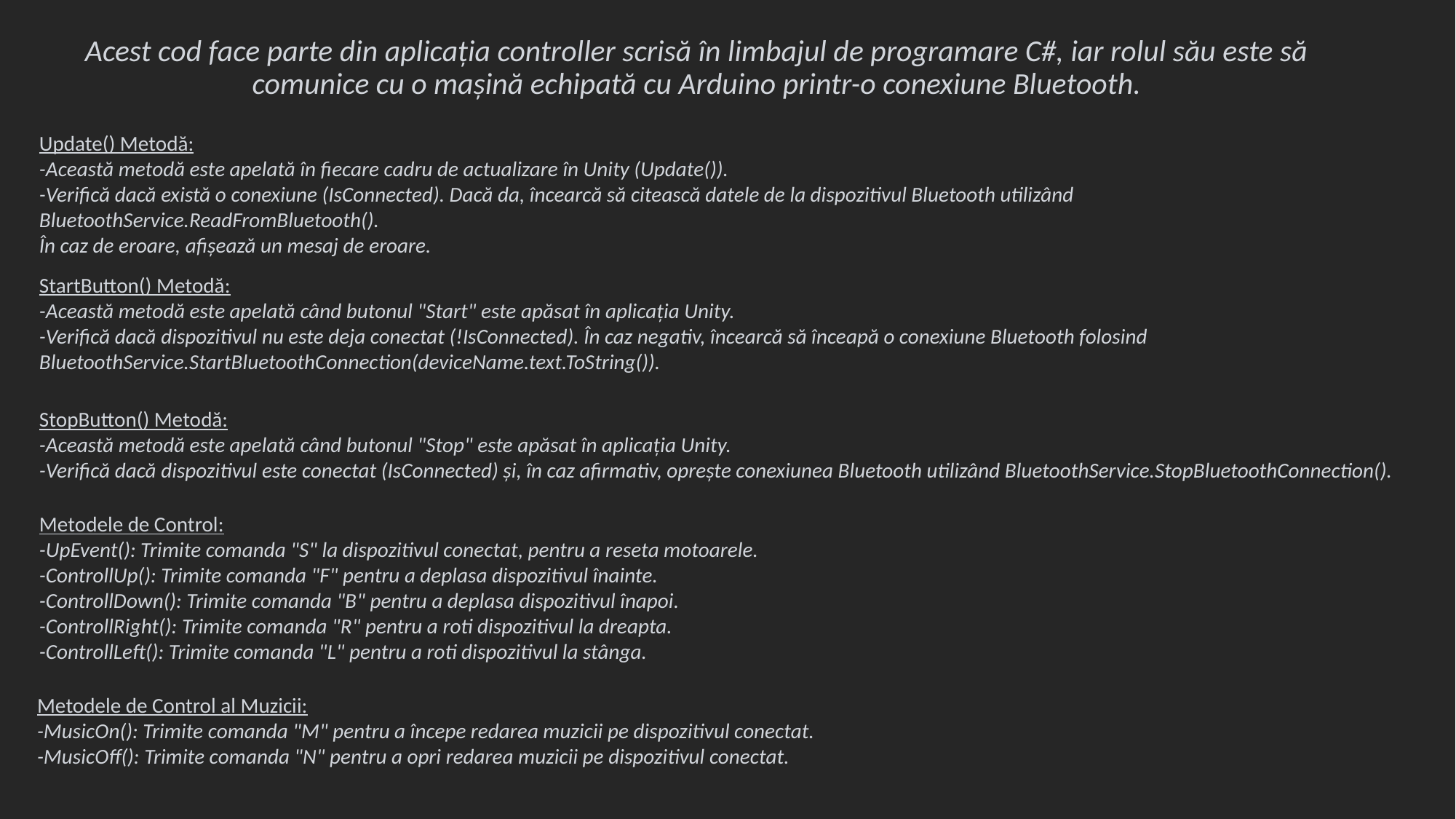

# Acest cod face parte din aplicația controller scrisă în limbajul de programare C#, iar rolul său este să comunice cu o mașină echipată cu Arduino printr-o conexiune Bluetooth.
Update() Metodă:
-Această metodă este apelată în fiecare cadru de actualizare în Unity (Update()).
-Verifică dacă există o conexiune (IsConnected). Dacă da, încearcă să citească datele de la dispozitivul Bluetooth utilizând BluetoothService.ReadFromBluetooth().
În caz de eroare, afișează un mesaj de eroare.
StartButton() Metodă:
-Această metodă este apelată când butonul "Start" este apăsat în aplicația Unity.
-Verifică dacă dispozitivul nu este deja conectat (!IsConnected). În caz negativ, încearcă să înceapă o conexiune Bluetooth folosind BluetoothService.StartBluetoothConnection(deviceName.text.ToString()).
StopButton() Metodă:
-Această metodă este apelată când butonul "Stop" este apăsat în aplicația Unity.
-Verifică dacă dispozitivul este conectat (IsConnected) și, în caz afirmativ, oprește conexiunea Bluetooth utilizând BluetoothService.StopBluetoothConnection().
Metodele de Control:
-UpEvent(): Trimite comanda "S" la dispozitivul conectat, pentru a reseta motoarele.
-ControllUp(): Trimite comanda "F" pentru a deplasa dispozitivul înainte.
-ControllDown(): Trimite comanda "B" pentru a deplasa dispozitivul înapoi.
-ControllRight(): Trimite comanda "R" pentru a roti dispozitivul la dreapta.
-ControllLeft(): Trimite comanda "L" pentru a roti dispozitivul la stânga.
Metodele de Control al Muzicii:
-MusicOn(): Trimite comanda "M" pentru a începe redarea muzicii pe dispozitivul conectat.
-MusicOff(): Trimite comanda "N" pentru a opri redarea muzicii pe dispozitivul conectat.